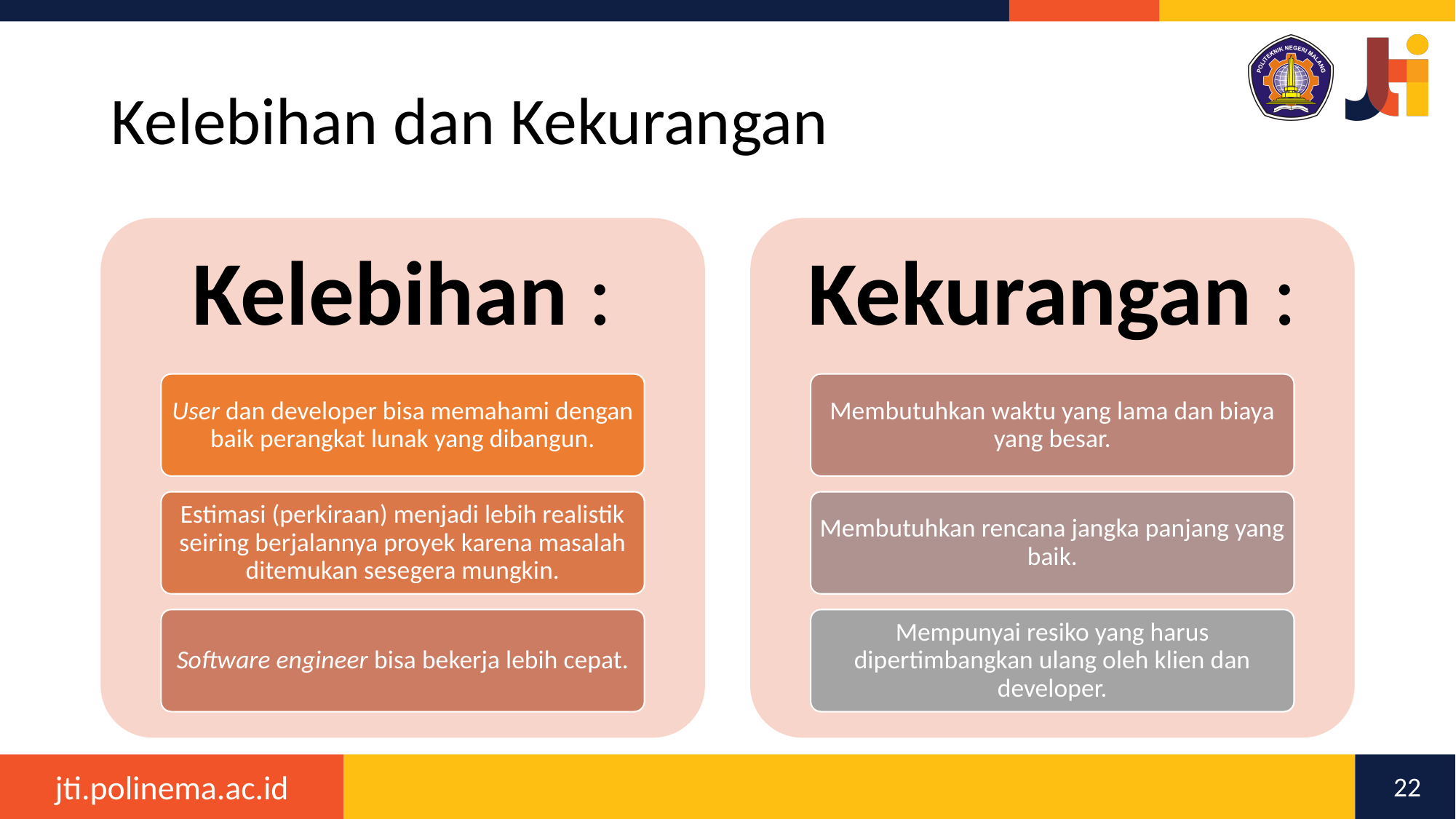

# Kelebihan dan Kekurangan

Kelebihan :

Kekurangan :

User dan developer bisa memahami dengan baik perangkat lunak yang dibangun.
Membutuhkan waktu yang lama dan biaya yang besar.

Estimasi (perkiraan) menjadi lebih realistik seiring berjalannya proyek karena masalah ditemukan sesegera mungkin.
Membutuhkan rencana jangka panjang yang baik.

Software engineer bisa bekerja lebih cepat.
Mempunyai resiko yang harus dipertimbangkan ulang oleh klien dan developer.

22